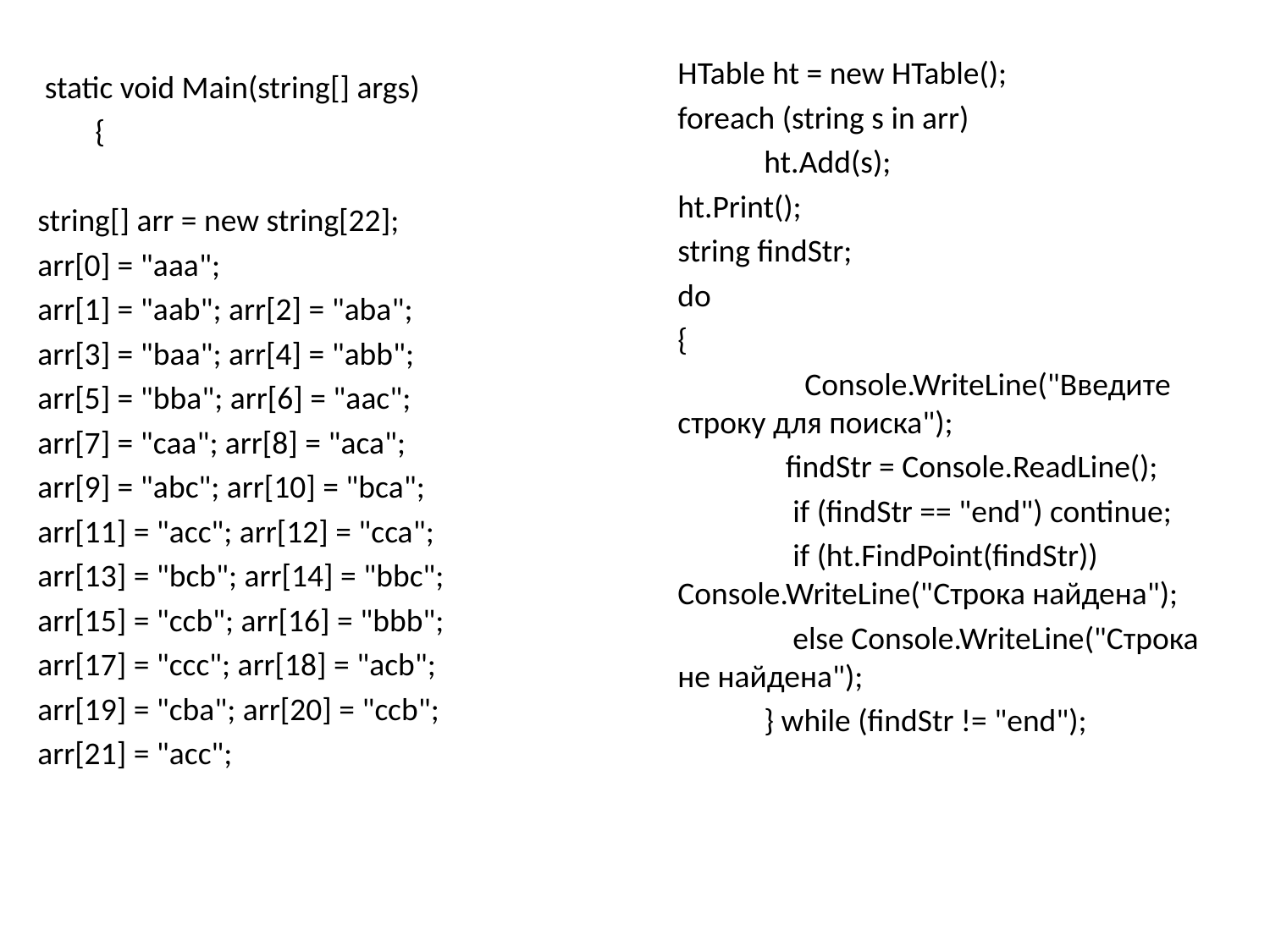

HTable ht = new HTable();
foreach (string s in arr)
            ht.Add(s);
ht.Print();
string findStr;
do
{
	Console.WriteLine("Введите строку для поиска");
               findStr = Console.ReadLine();
                if (findStr == "end") continue;
                if (ht.FindPoint(findStr)) Console.WriteLine("Строка найдена");
                else Console.WriteLine("Строка не найдена");
            } while (findStr != "end");
 static void Main(string[] args)
        {

string[] arr = new string[22];
arr[0] = "aaa";
arr[1] = "aab"; arr[2] = "aba";
arr[3] = "baa"; arr[4] = "abb";
arr[5] = "bba"; arr[6] = "aac";
arr[7] = "caa"; arr[8] = "aca";
arr[9] = "abc"; arr[10] = "bca";
arr[11] = "acc"; arr[12] = "cca";
arr[13] = "bcb"; arr[14] = "bbc";
arr[15] = "ccb"; arr[16] = "bbb";
arr[17] = "ccc"; arr[18] = "acb";
arr[19] = "cba"; arr[20] = "ccb";
arr[21] = "acc";